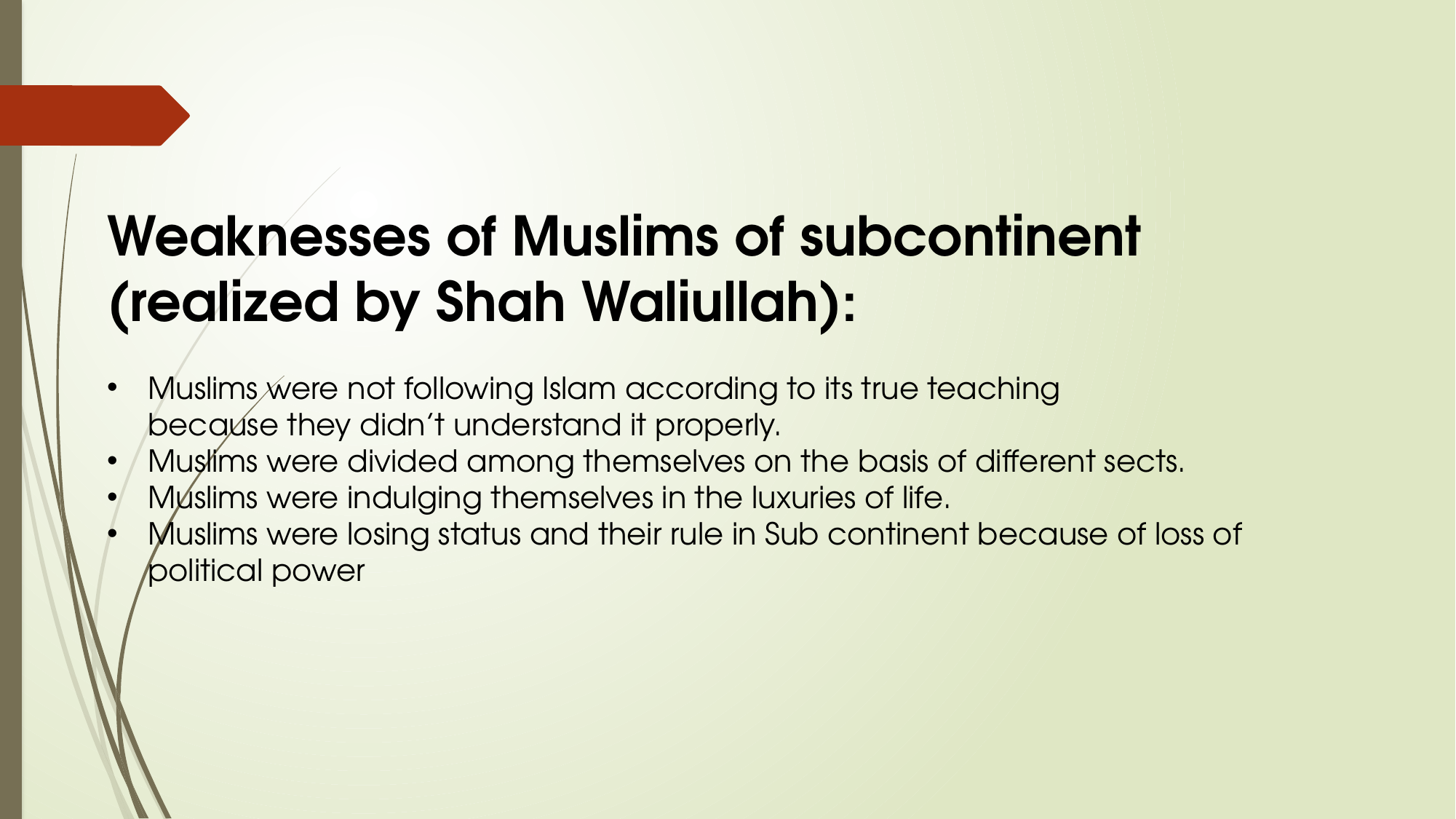

Weaknesses of Muslims of subcontinent
(realized by Shah Waliullah):

Muslims were not following Islam according to its true teaching because they didn’t understand it properly.
Muslims were divided among themselves on the basis of different sects.
Muslims were indulging themselves in the luxuries of life.
Muslims were losing status and their rule in Sub continent because of loss of political power